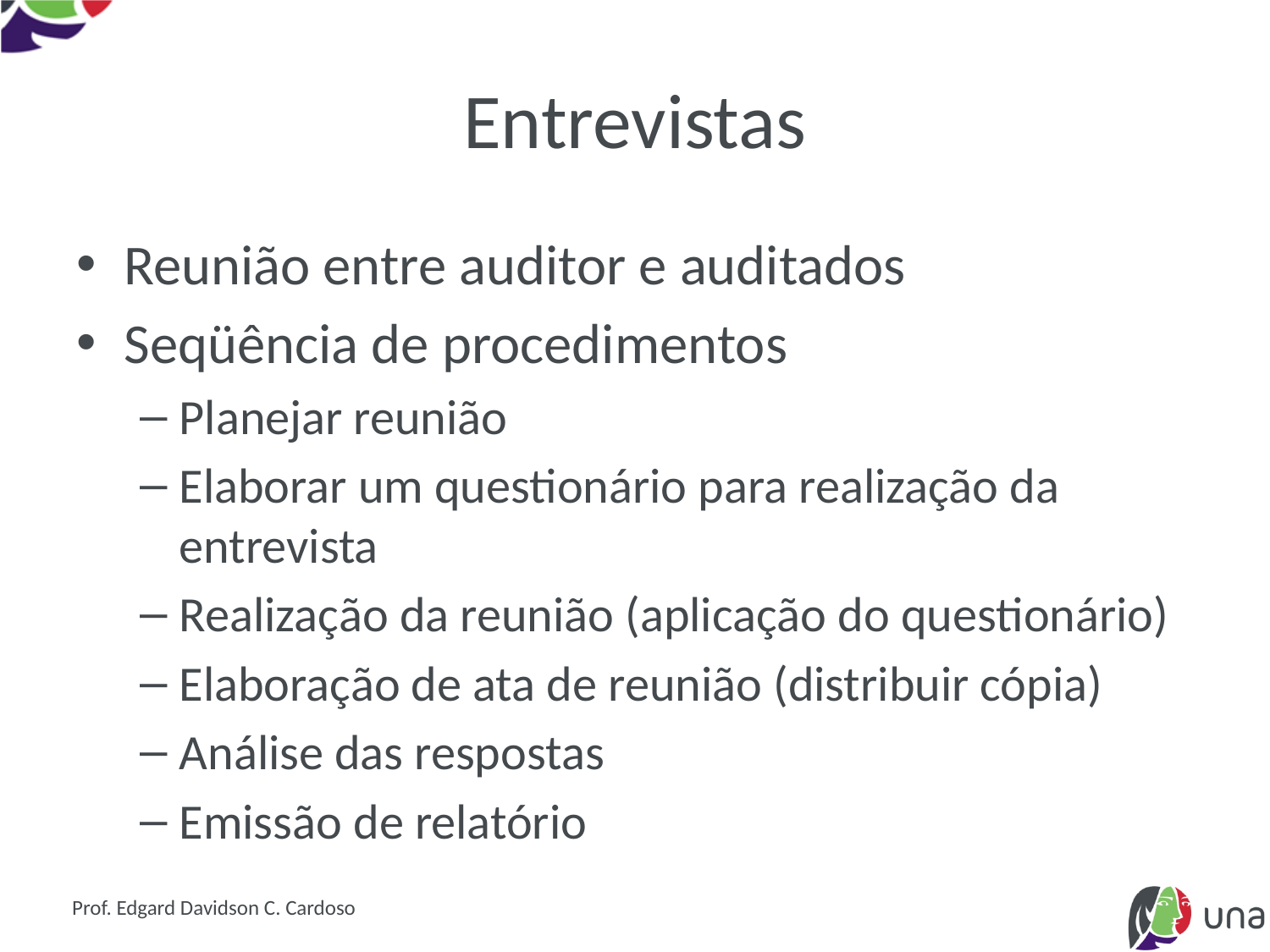

# Entrevistas
Reunião entre auditor e auditados
Seqüência de procedimentos
Planejar reunião
Elaborar um questionário para realização da entrevista
Realização da reunião (aplicação do questionário)
Elaboração de ata de reunião (distribuir cópia)
Análise das respostas
Emissão de relatório